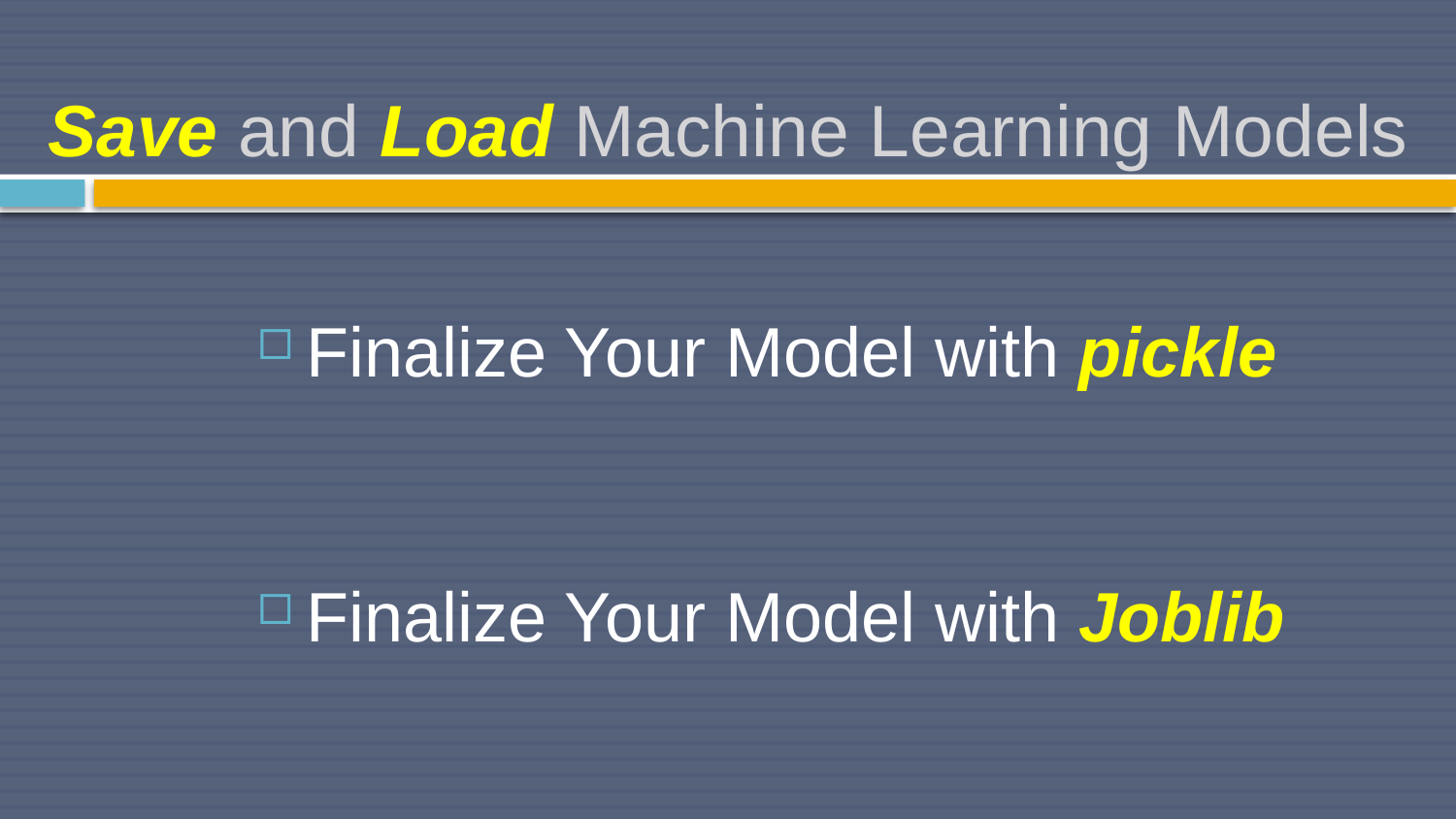

# Save and Load Machine Learning Models
Finalize Your Model with pickle
Finalize Your Model with Joblib